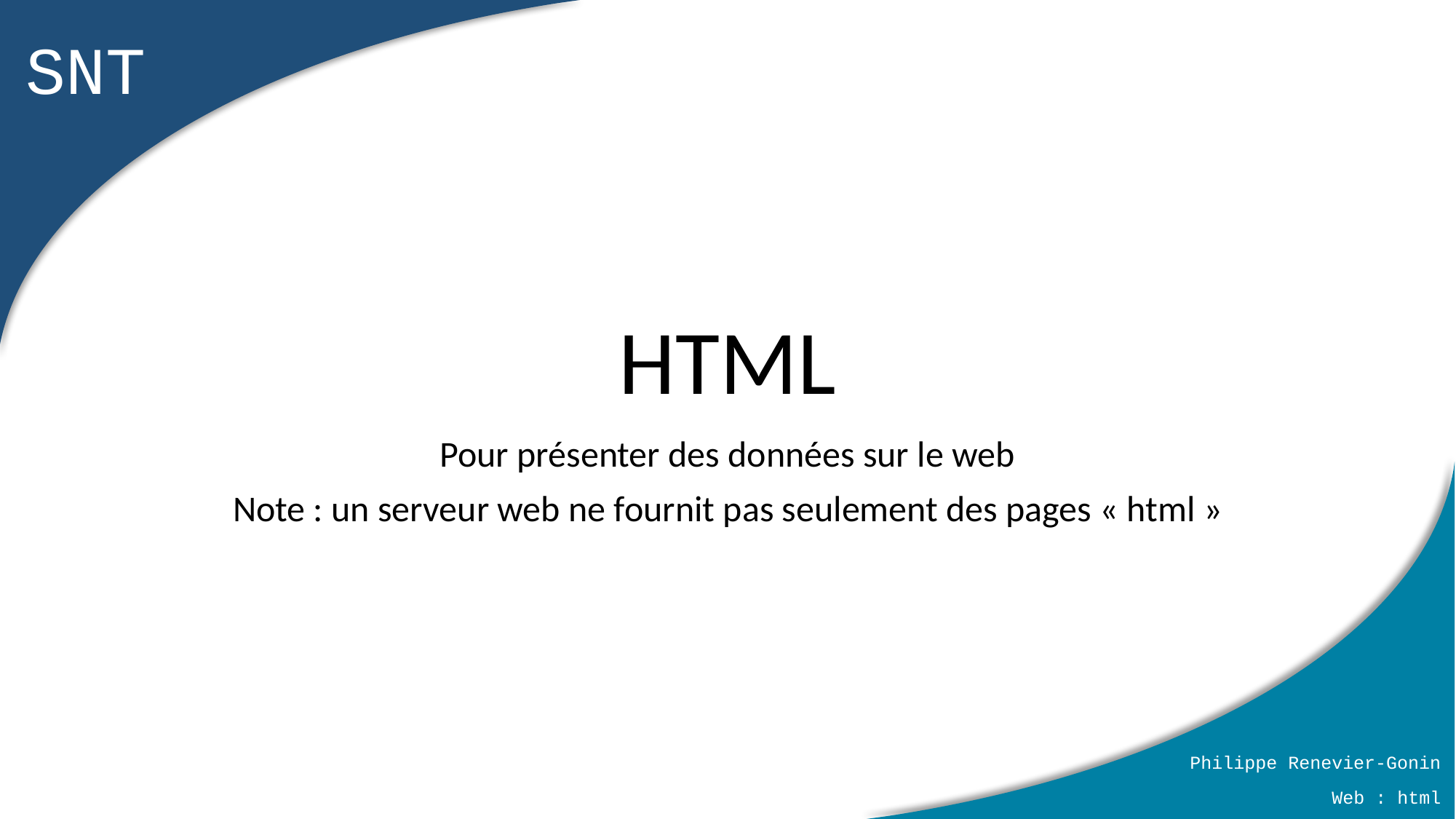

# HTML
Pour présenter des données sur le web
Note : un serveur web ne fournit pas seulement des pages « html »